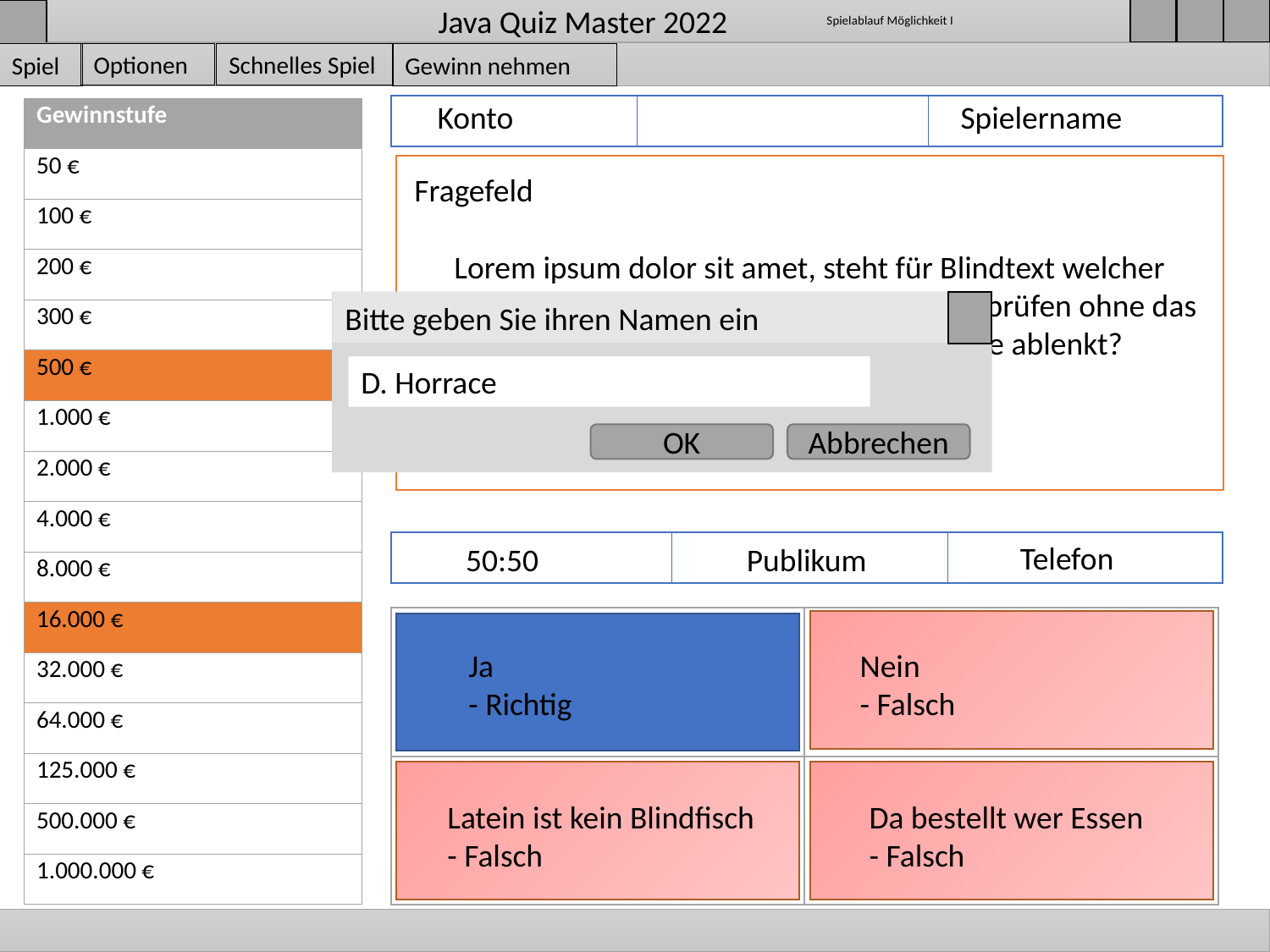

Java Quiz Master 2022

# Spielablauf Möglichkeit I

Optionen
Schnelles Spiel
Spiel
Gewinn nehmen
Spielername
Konto

| Gewinnstufe |
| --- |
| 50 € |
| 100 € |
| 200 € |
| 300 € |
| 500 € |
| 1.000 € |
| 2.000 € |
| 4.000 € |
| 8.000 € |
| 16.000 € |
| 32.000 € |
| 64.000 € |
| 125.000 € |
| 500.000 € |
| 1.000.000 € |
Lorem ipsum dolor sit amet, steht für Blindtext welcher verwendet wird um Textfelder im Design zu prüfen ohne das der Inhalt von der eigentlichen Aufgabe ablenkt?

Fragefeld

Bitte geben Sie ihren Namen ein
D. Horrace
OK
Abbrechen
Telefon

50:50
Publikum

Nein
- Falsch
Ja
- Richtig

Latein ist kein Blindfisch
- Falsch
Da bestellt wer Essen
- Falsch